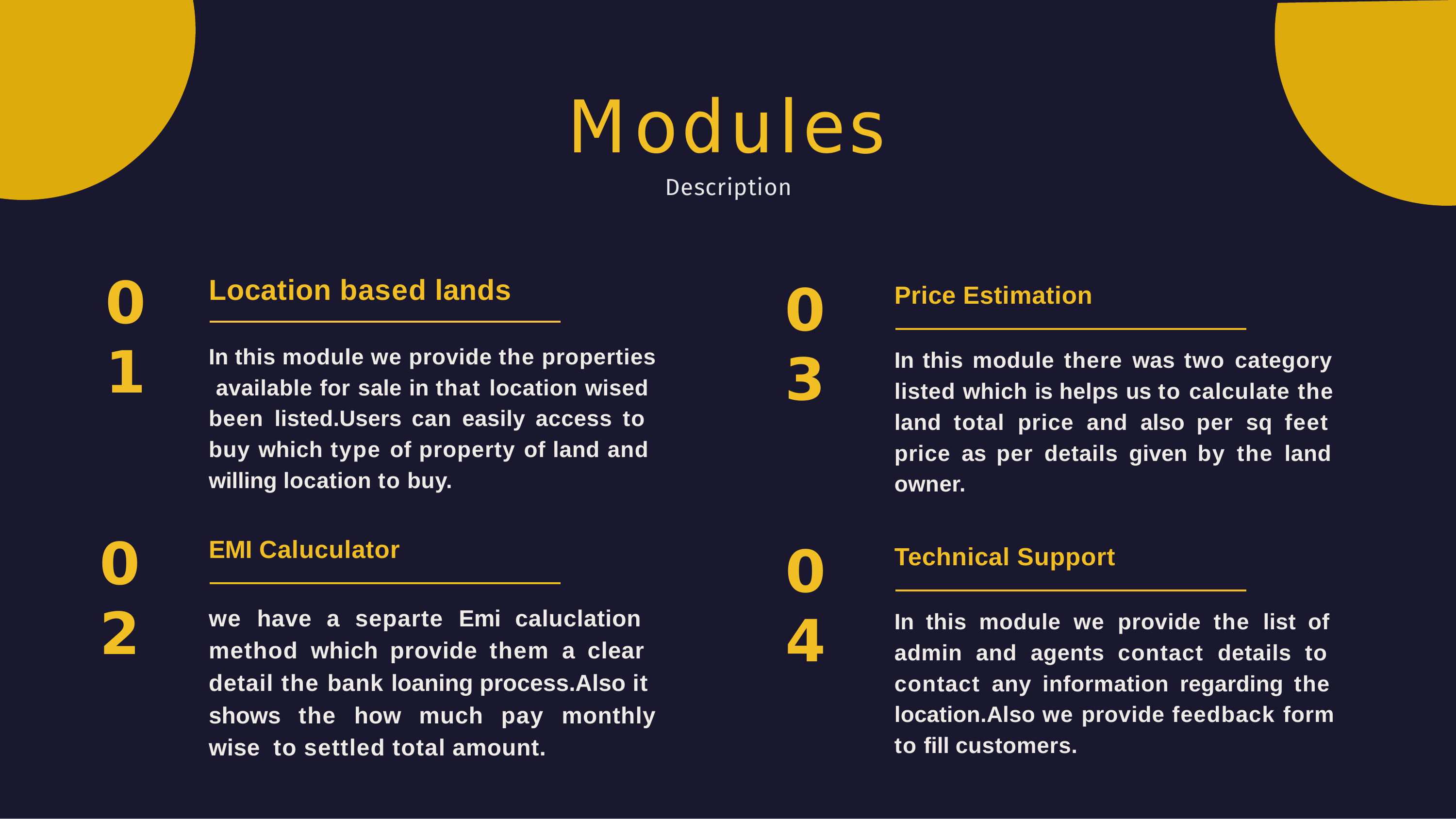

# Modules
Description
01
Location based lands
03
Price Estimation

In this module we provide the properties  available for sale in that location wised  been listed.Users can easily access to  buy which type of property of land and  willing location to buy.
In this module there was two category  listed which is helps us to calculate the  land total price and also per sq feet  price as per details given by the land  owner.
02
EMI Caluculator
04
Technical Support

we have a separte Emi caluclation  method which provide them a clear  detail the bank loaning process.Also it  shows the how much pay monthly wise  to settled total amount.
In this module we provide the list of  admin and agents contact details to  contact any information regarding the  location.Also we provide feedback form  to fill customers.